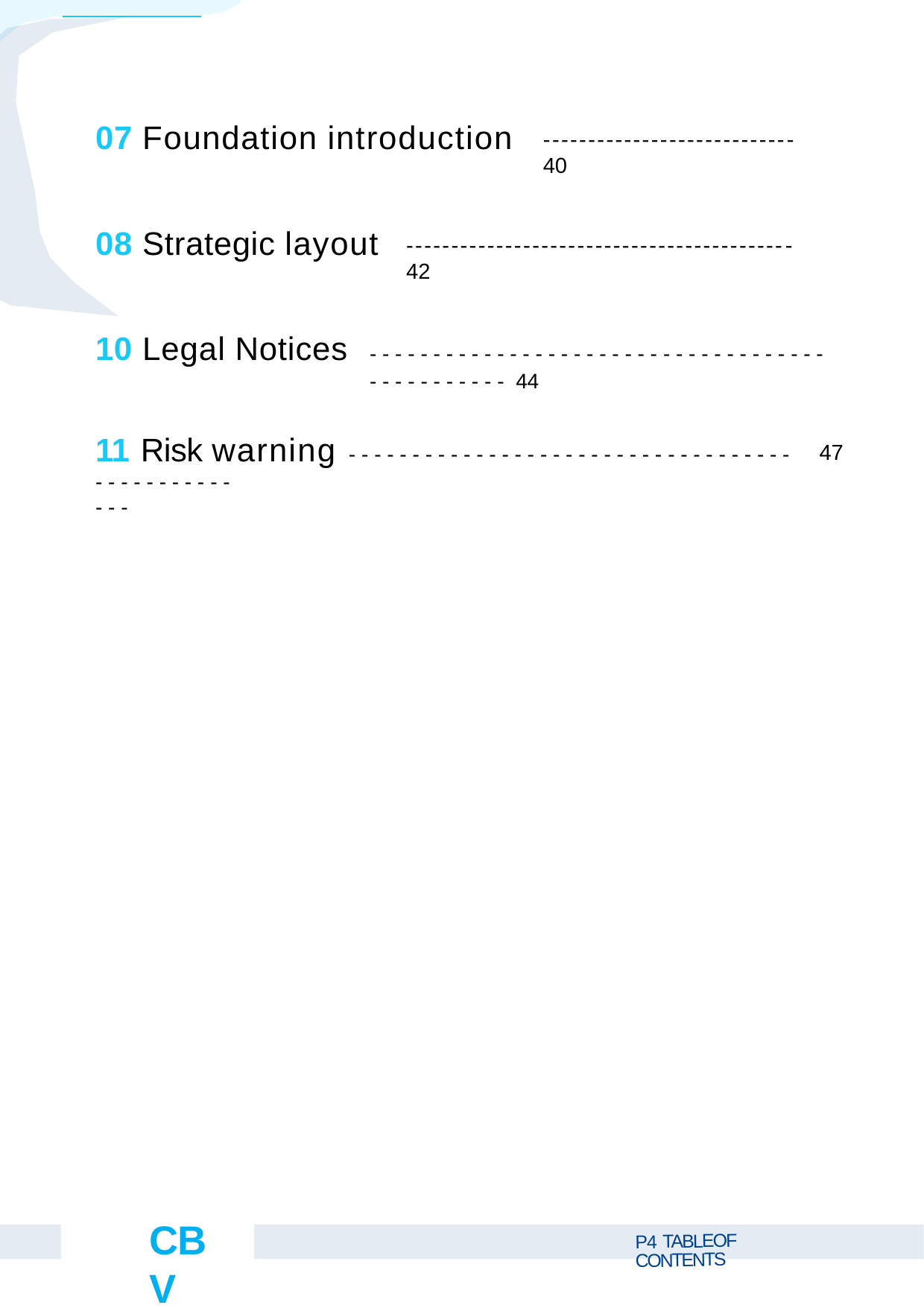

07 Foundation introduction
----------------------------	40
08 Strategic layout
-------------------------------------------	42
10 Legal Notices
- - - - - - - - - - - - - - - - - - - - - - - - - - - - - - - - - - - - - - - - - - - - - - -  44
11 Risk warning - - - - - - - - - - - - - - - - - - - - - - - - - - - - - - - - - - - - - - - - - - - - - -
- - -
47
CBV

P4 TABLEOF CONTENTS